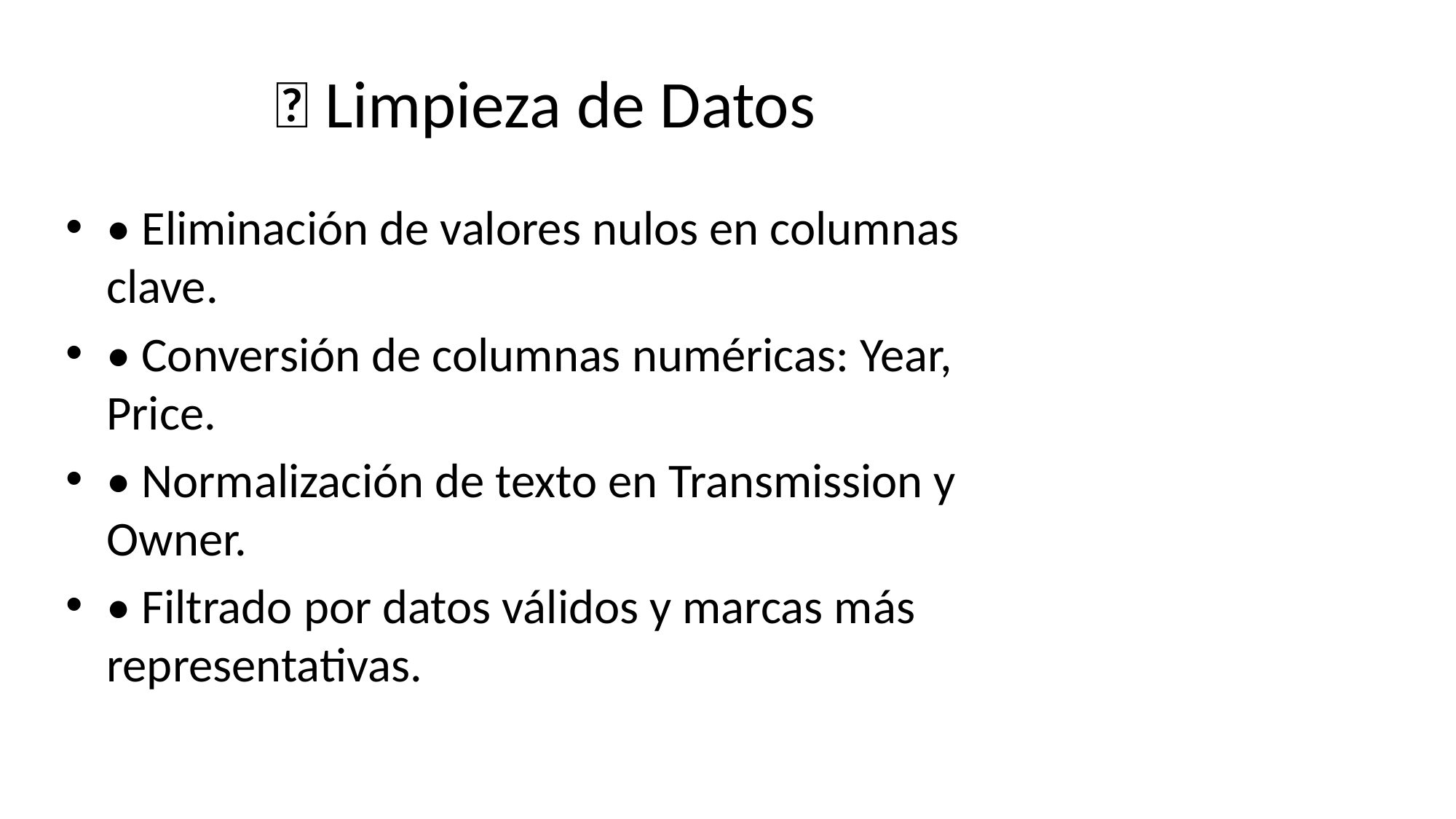

# 🧹 Limpieza de Datos
• Eliminación de valores nulos en columnas clave.
• Conversión de columnas numéricas: Year, Price.
• Normalización de texto en Transmission y Owner.
• Filtrado por datos válidos y marcas más representativas.